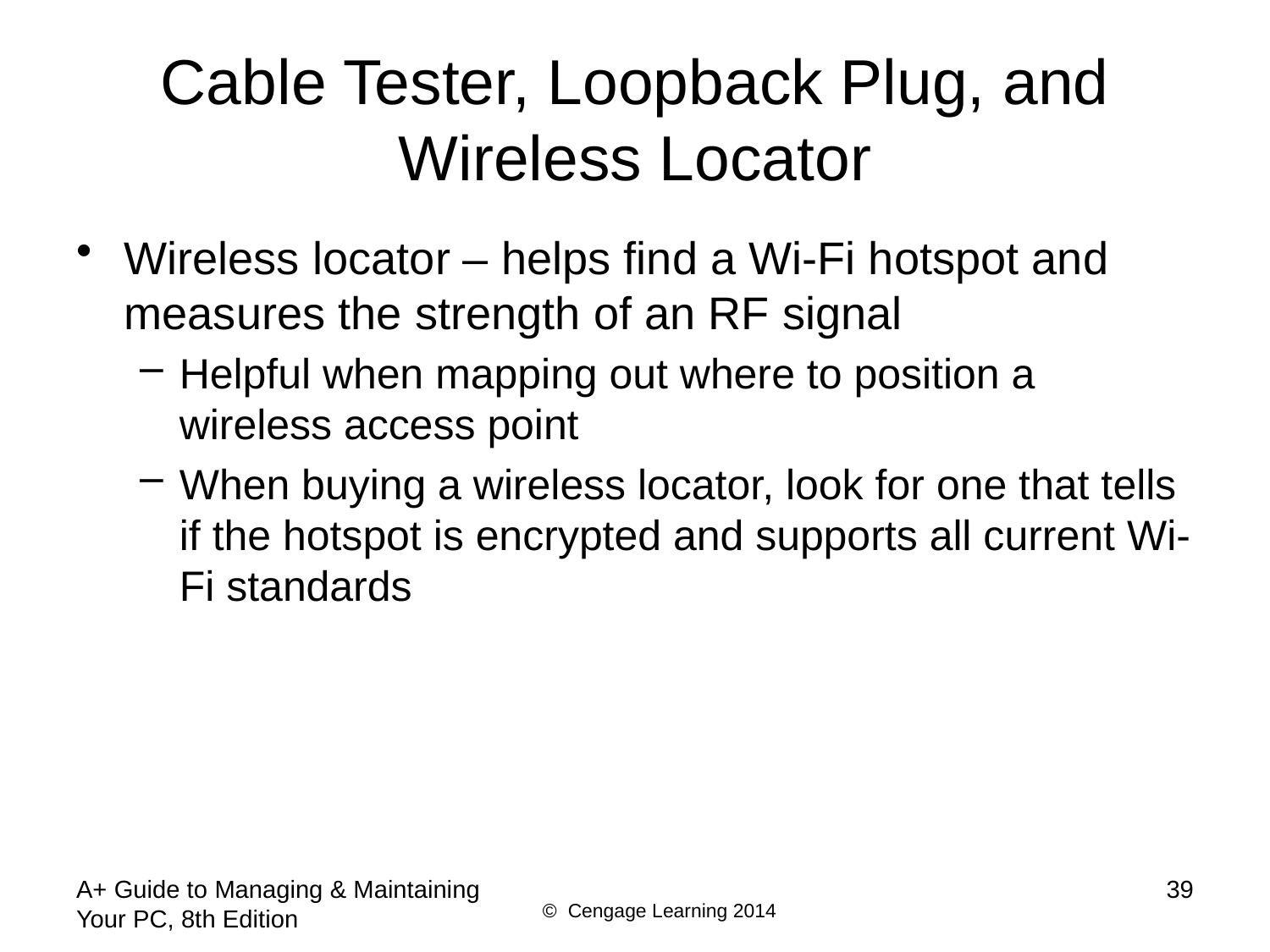

# Cable Tester, Loopback Plug, and Wireless Locator
Wireless locator – helps find a Wi-Fi hotspot and measures the strength of an RF signal
Helpful when mapping out where to position a wireless access point
When buying a wireless locator, look for one that tells if the hotspot is encrypted and supports all current Wi-Fi standards
A+ Guide to Managing & Maintaining Your PC, 8th Edition
39